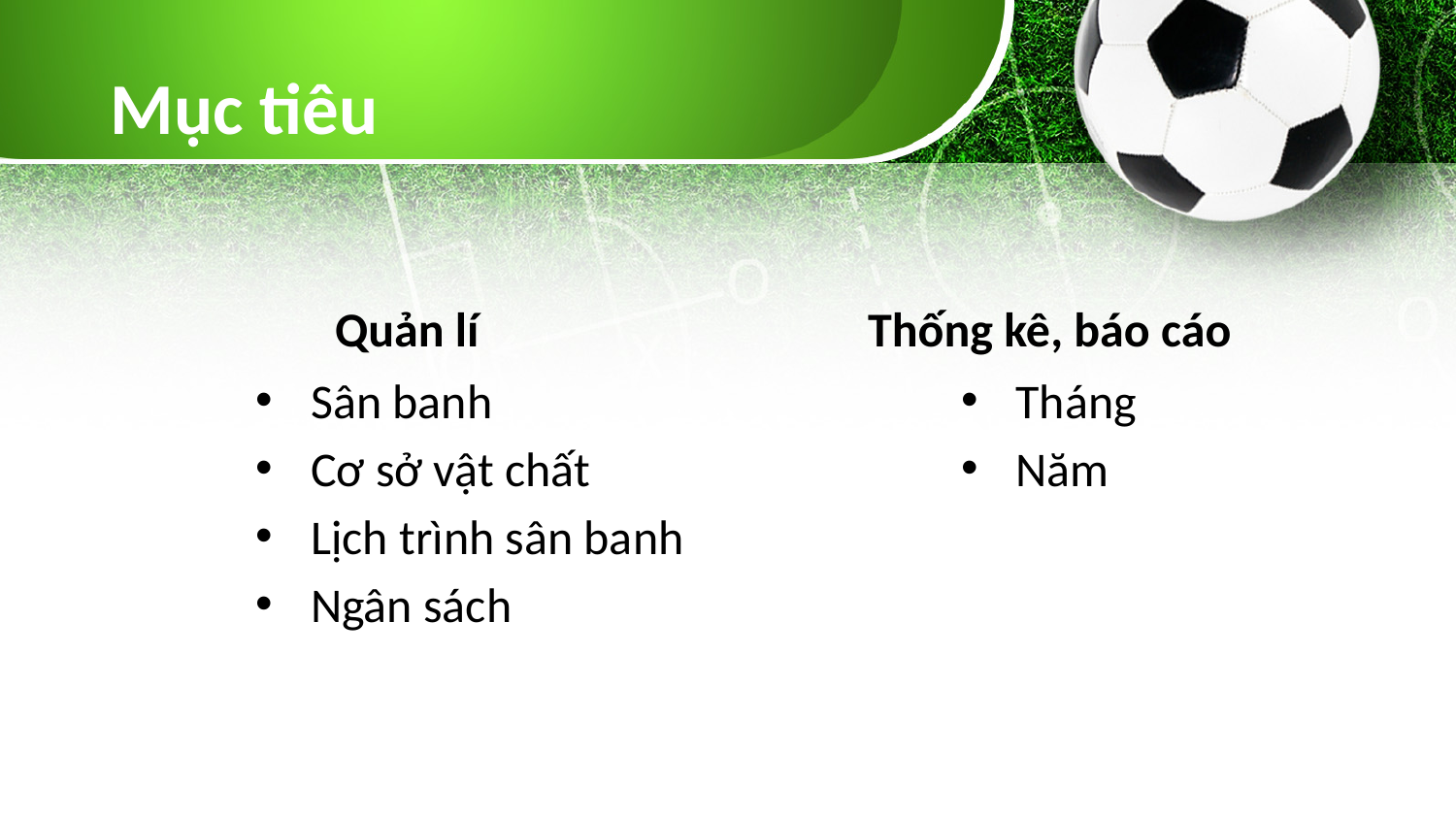

# Mục tiêu
Quản lí
Thống kê, báo cáo
Sân banh
Cơ sở vật chất
Lịch trình sân banh
Ngân sách
Tháng
Năm